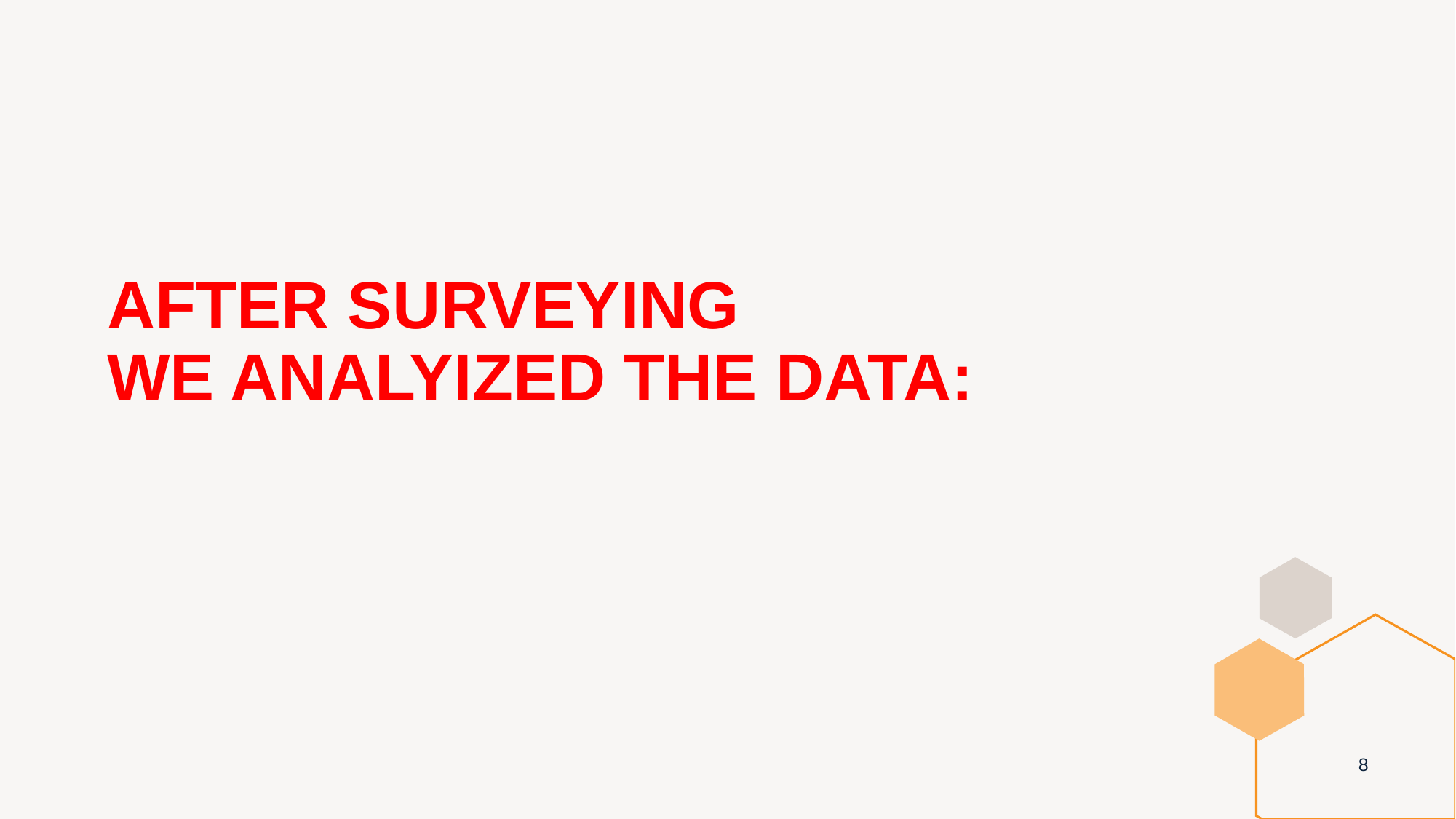

# AFTER SURVEYING WE ANALYIZED THE DATA:

8